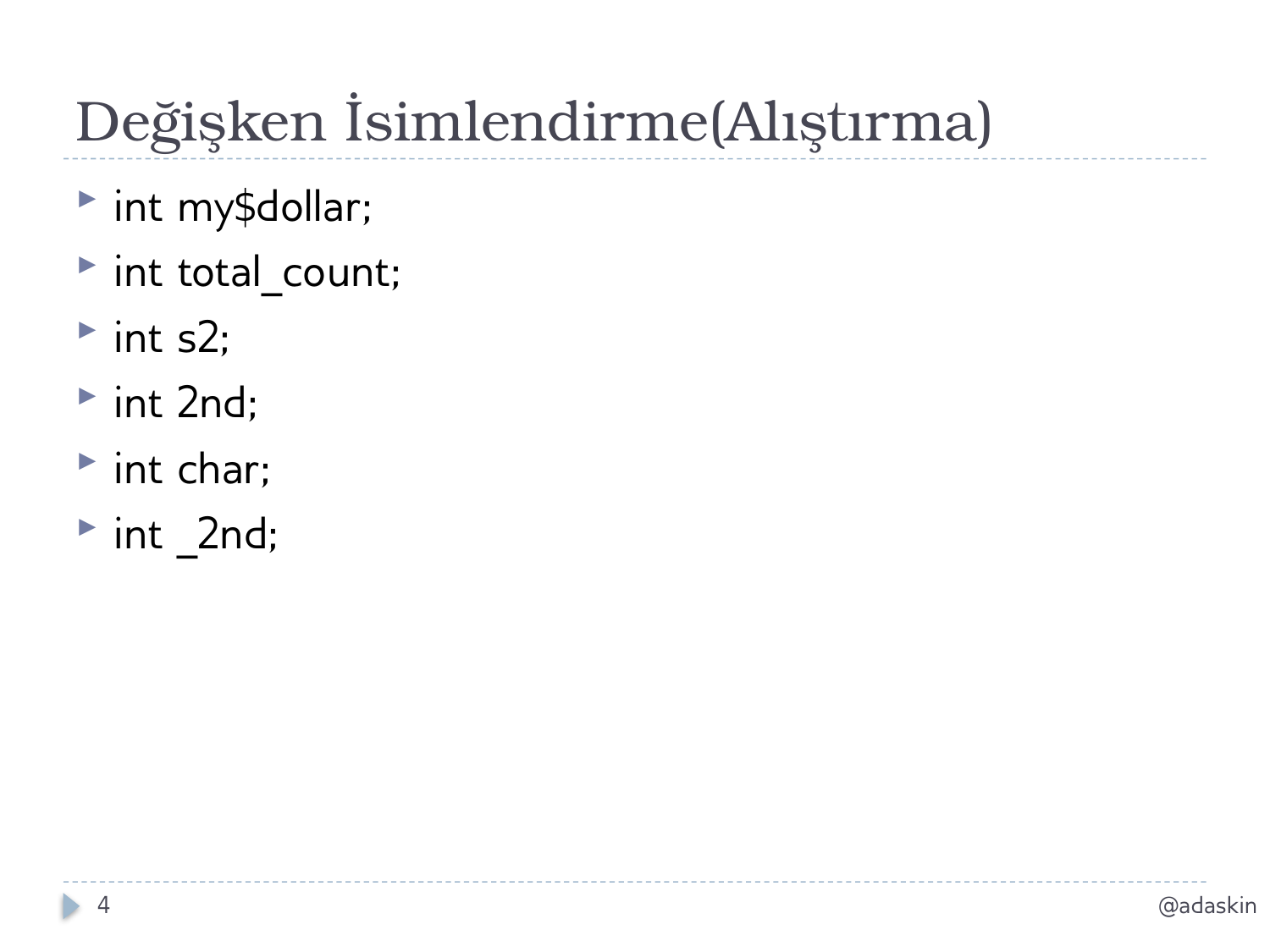

# Değişken İsimlendirme(Alıştırma)
int my$dollar;
int total_count;
int s2;
int 2nd;
int char;
int _2nd;

4
@adaskin